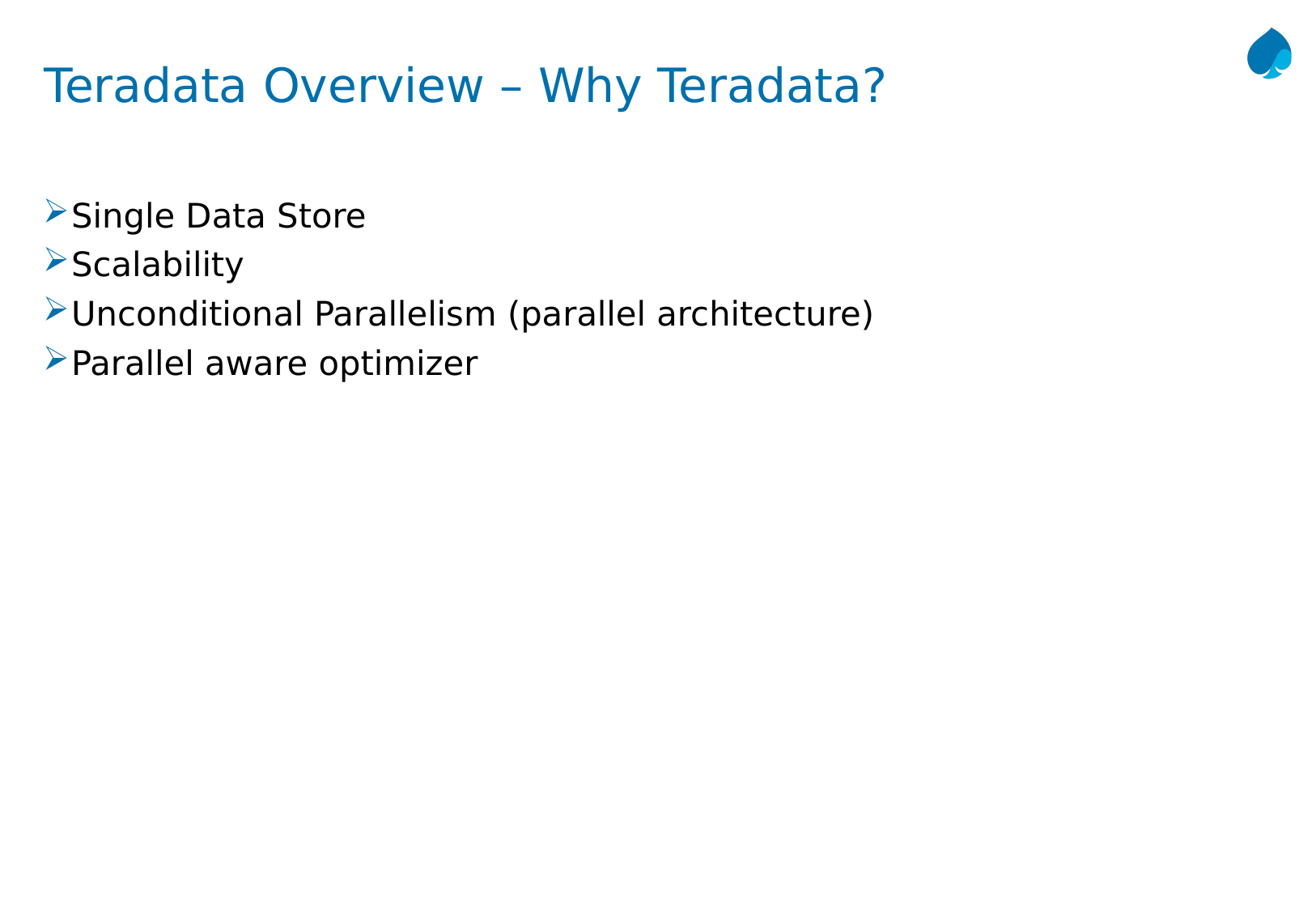

# Teradata Overview – Why Teradata?
Single Data Store
Scalability
Unconditional Parallelism (parallel architecture)
Parallel aware optimizer